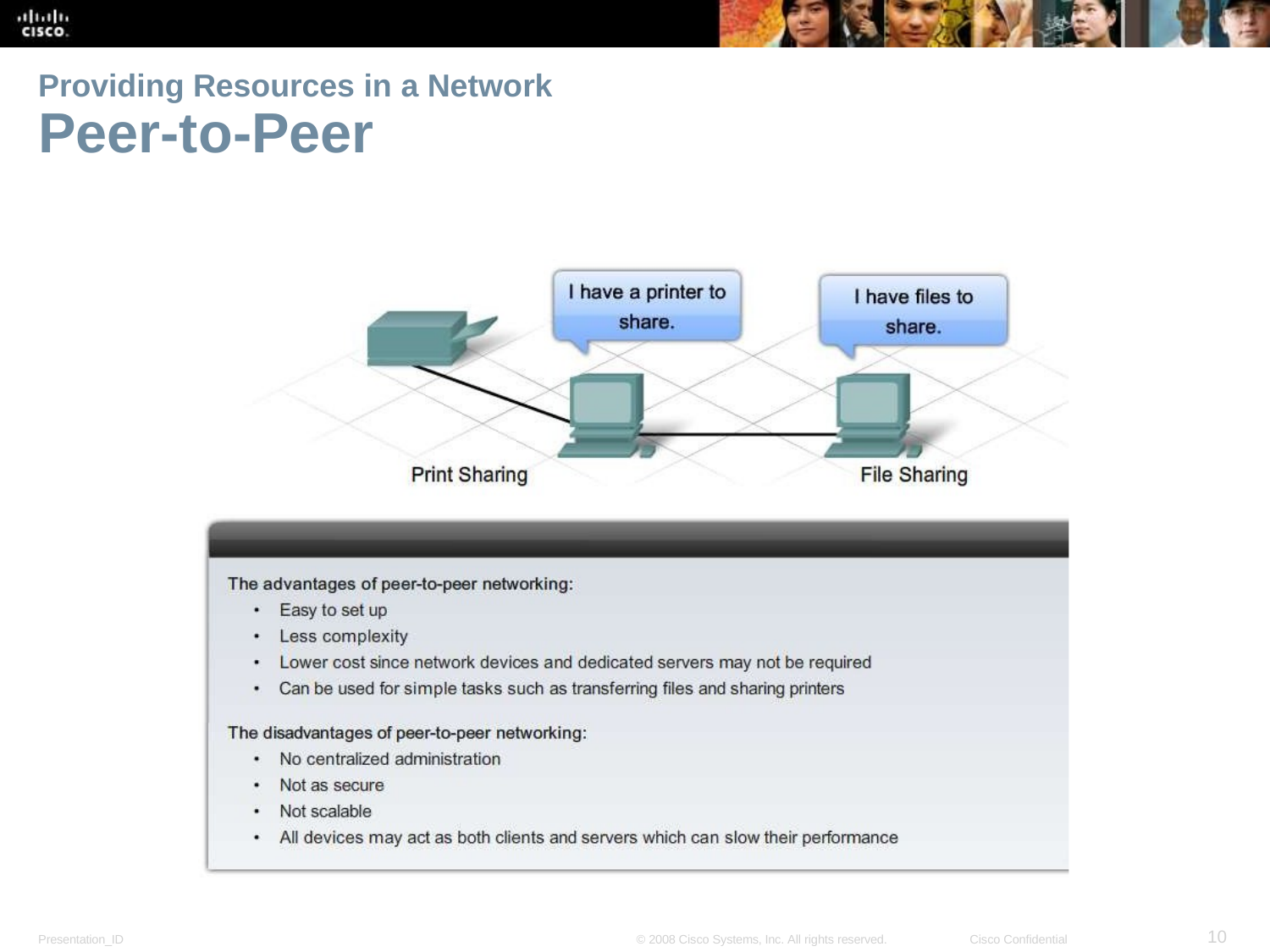

Providing Resources in a Network
Peer-to-Peer

10
Presentation_ID
© 2008 Cisco Systems, Inc. All rights reserved.
Cisco Confidential